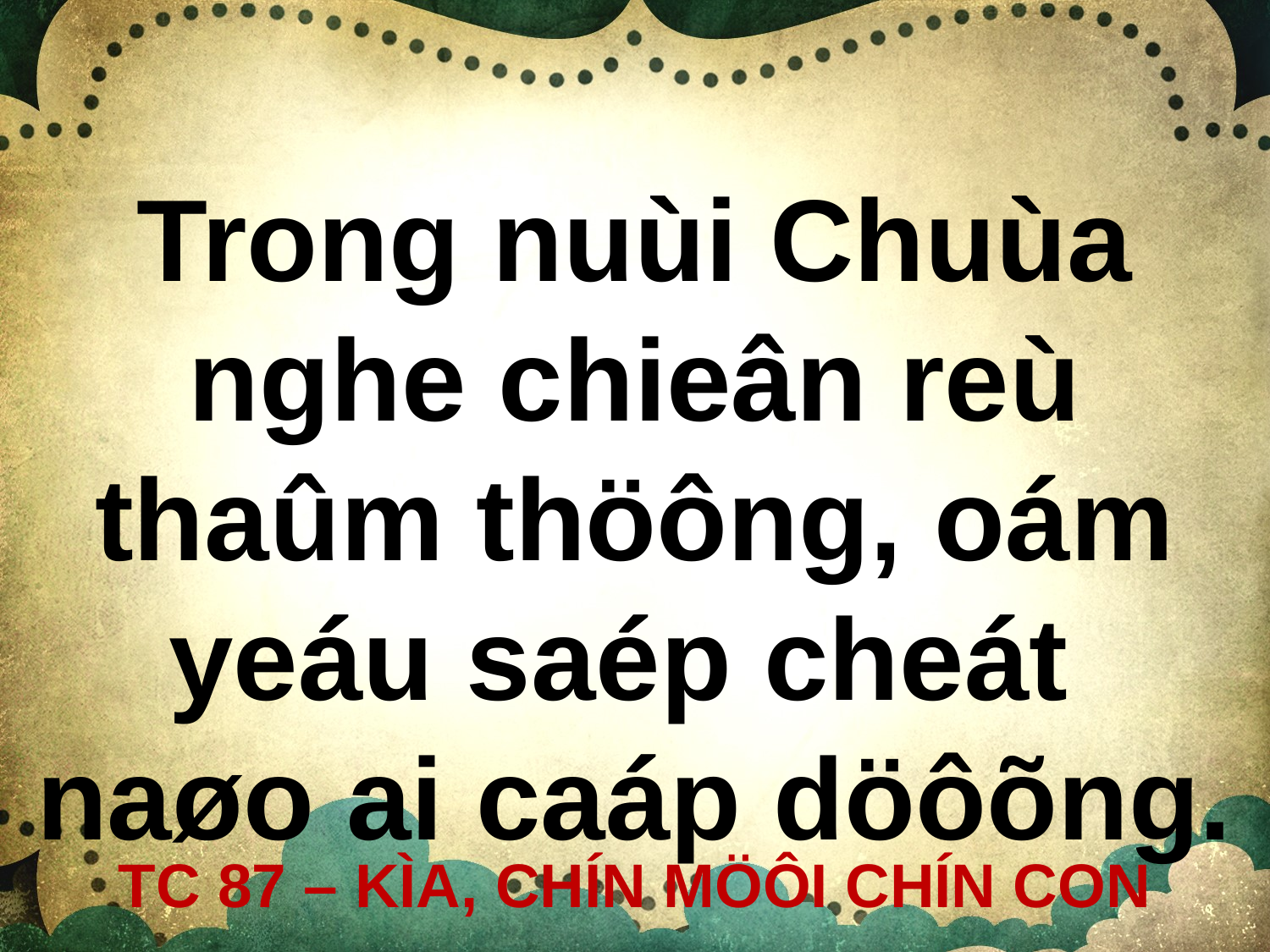

Trong nuùi Chuùa nghe chieân reù thaûm thöông, oám yeáu saép cheát
naøo ai caáp döôõng.
TC 87 – KÌA, CHÍN MÖÔI CHÍN CON